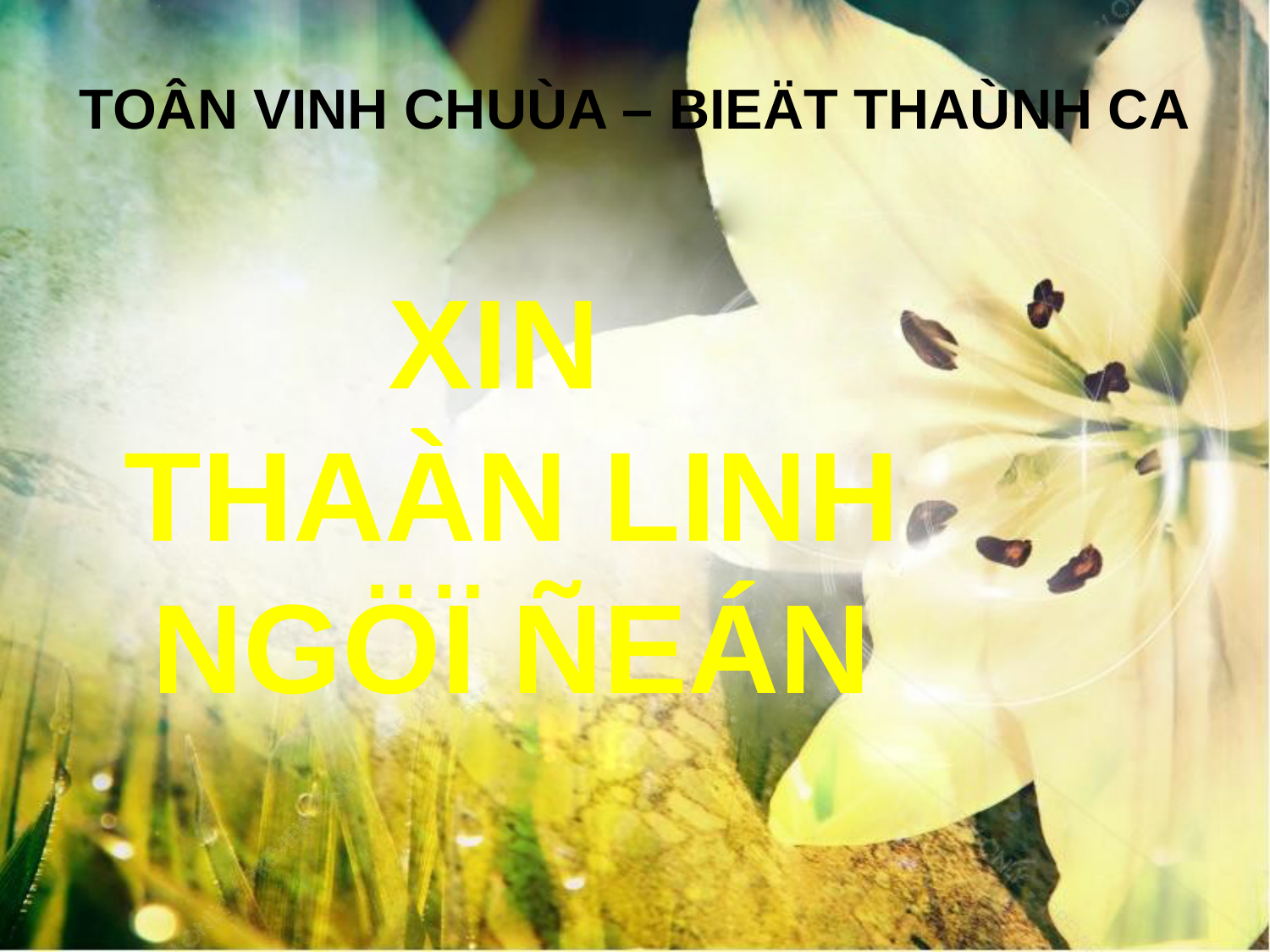

TOÂN VINH CHUÙA – BIEÄT THAÙNH CA
XIN
THAÀN LINH NGÖÏ ÑEÁN